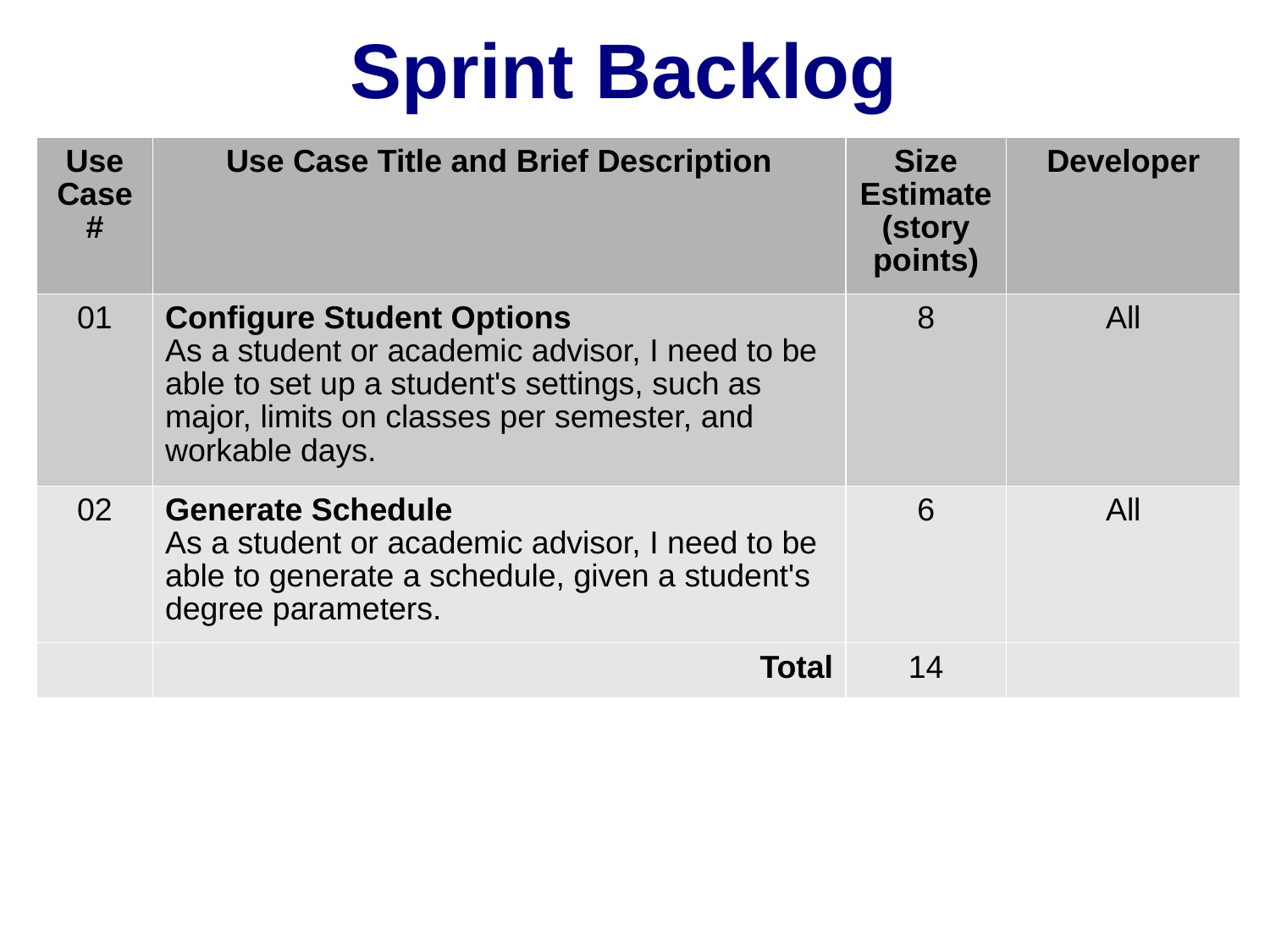

# Sprint Backlog
| Use Case # | Use Case Title and Brief Description | Size Estimate (story points) | Developer |
| --- | --- | --- | --- |
| 01 | Configure Student Options As a student or academic advisor, I need to be able to set up a student's settings, such as major, limits on classes per semester, and workable days. | 8 | All |
| 02 | Generate Schedule As a student or academic advisor, I need to be able to generate a schedule, given a student's degree parameters. | 6 | All |
|  | Total | 14 |  |